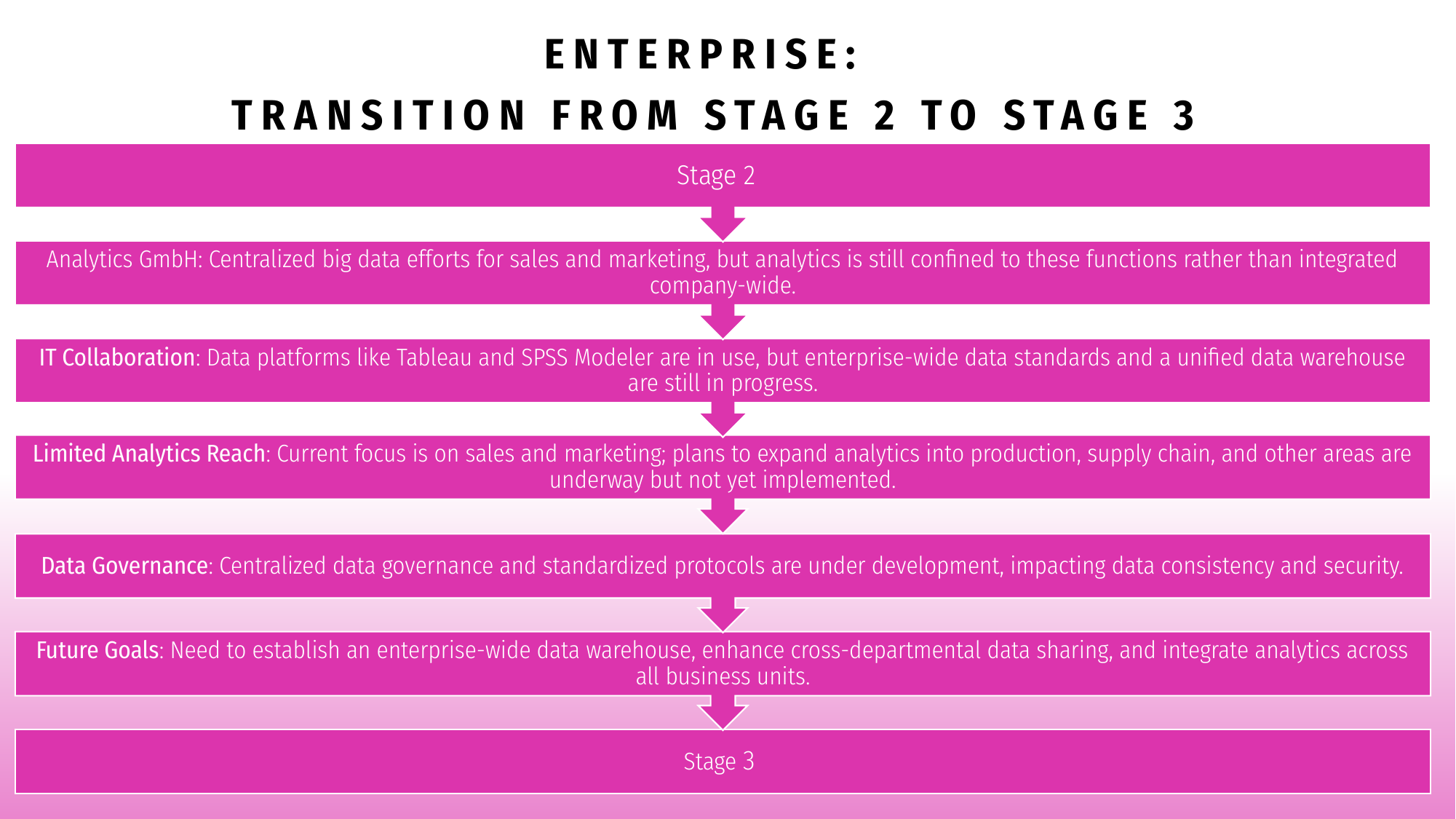

# Enterprise: Transition from stage 2 to stage 3
Stage 3
Future Goals: Need to establish an enterprise-wide data warehouse, enhance cross-departmental data sharing, and integrate analytics across all business units.
Data Governance: Centralized data governance and standardized protocols are under development, impacting data consistency and security.
Limited Analytics Reach: Current focus is on sales and marketing; plans to expand analytics into production, supply chain, and other areas are underway but not yet implemented.
IT Collaboration: Data platforms like Tableau and SPSS Modeler are in use, but enterprise-wide data standards and a unified data warehouse are still in progress.
Analytics GmbH: Centralized big data efforts for sales and marketing, but analytics is still confined to these functions rather than integrated company-wide.
Stage 2